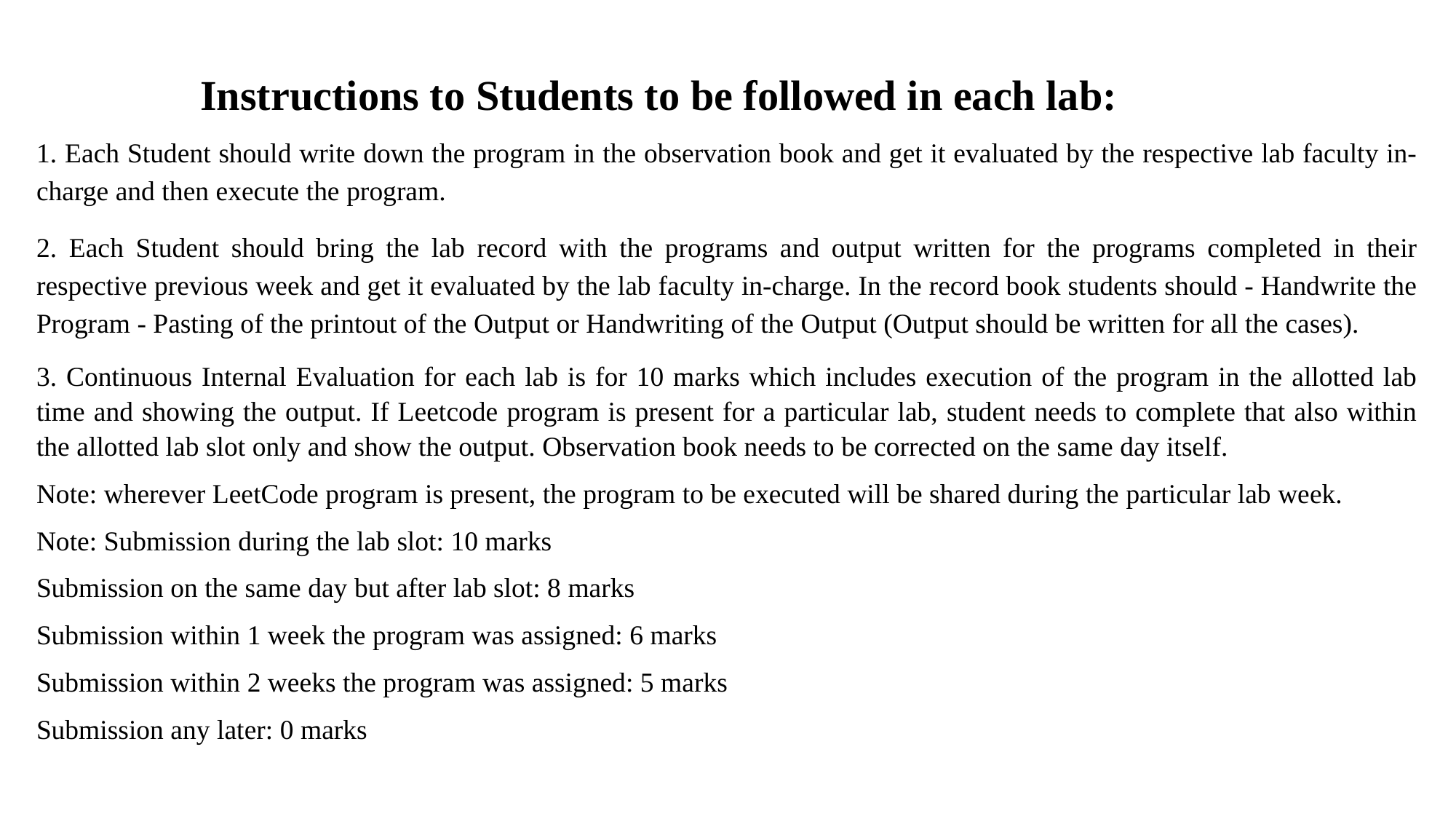

# Instructions to Students to be followed in each lab:
1. Each Student should write down the program in the observation book and get it evaluated by the respective lab faculty in-charge and then execute the program.
2. Each Student should bring the lab record with the programs and output written for the programs completed in their respective previous week and get it evaluated by the lab faculty in-charge. In the record book students should - Handwrite the Program - Pasting of the printout of the Output or Handwriting of the Output (Output should be written for all the cases).
3. Continuous Internal Evaluation for each lab is for 10 marks which includes execution of the program in the allotted lab time and showing the output. If Leetcode program is present for a particular lab, student needs to complete that also within the allotted lab slot only and show the output. Observation book needs to be corrected on the same day itself.
Note: wherever LeetCode program is present, the program to be executed will be shared during the particular lab week.
Note: Submission during the lab slot: 10 marks
Submission on the same day but after lab slot: 8 marks
Submission within 1 week the program was assigned: 6 marks
Submission within 2 weeks the program was assigned: 5 marks
Submission any later: 0 marks